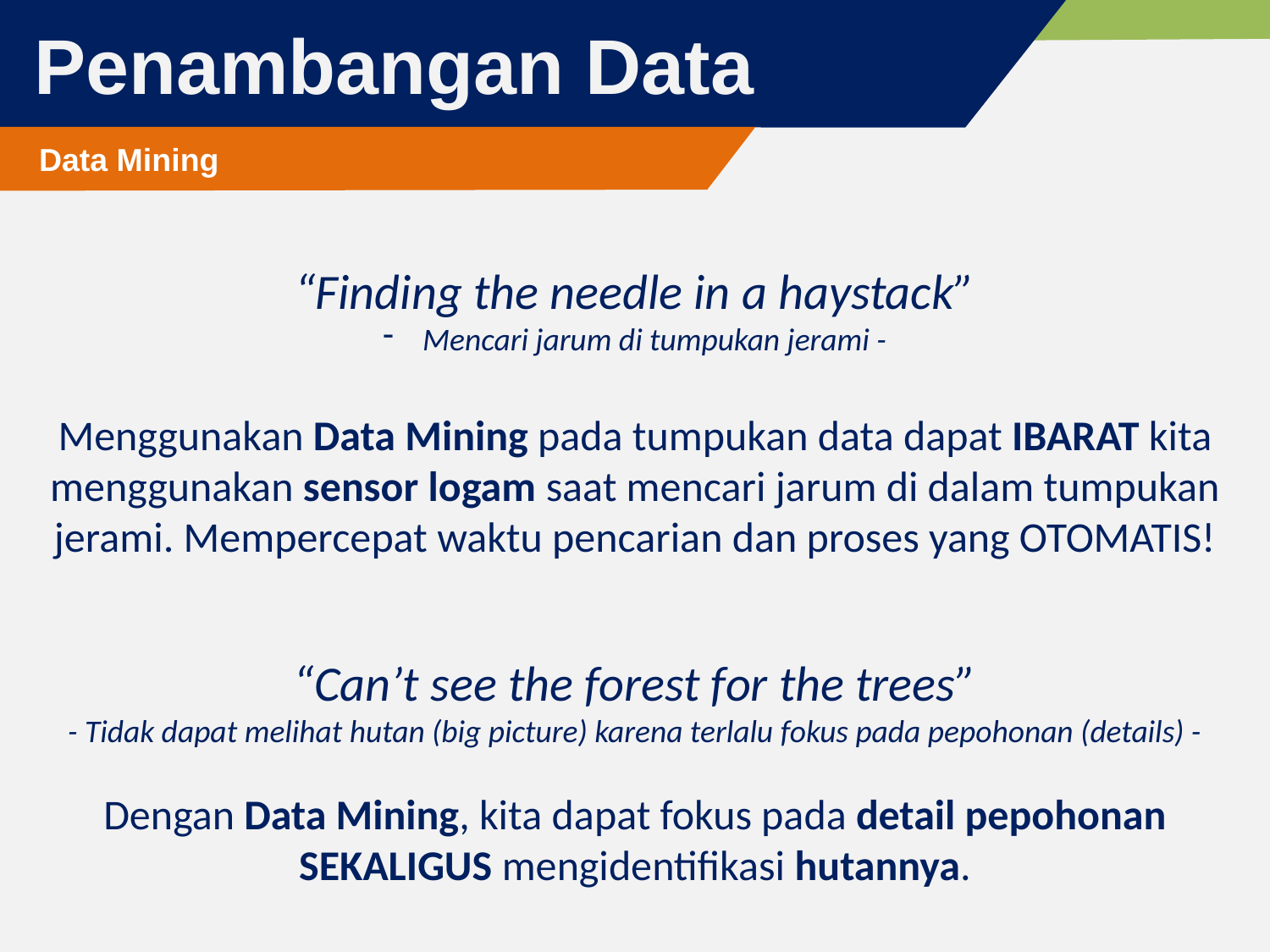

# Penambangan Data
   Data Mining
“Finding the needle in a haystack”
Mencari jarum di tumpukan jerami -

Menggunakan Data Mining pada tumpukan data dapat IBARAT kita menggunakan sensor logam saat mencari jarum di dalam tumpukan jerami. Mempercepat waktu pencarian dan proses yang OTOMATIS!
“Can’t see the forest for the trees”
- Tidak dapat melihat hutan (big picture) karena terlalu fokus pada pepohonan (details) -

Dengan Data Mining, kita dapat fokus pada detail pepohonan SEKALIGUS mengidentifikasi hutannya.